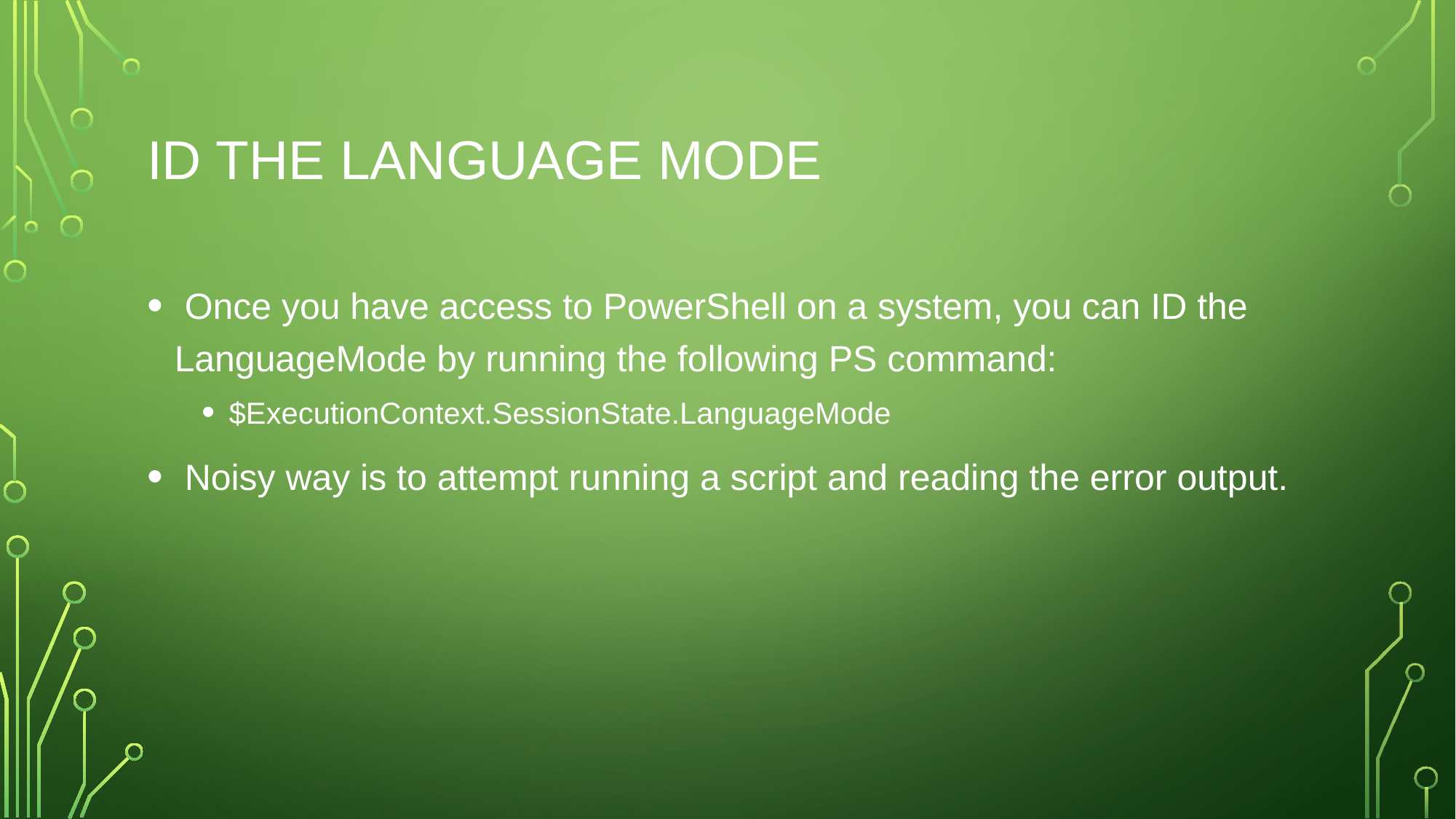

# ID the language mode
 Once you have access to PowerShell on a system, you can ID the LanguageMode by running the following PS command:
$ExecutionContext.SessionState.LanguageMode
 Noisy way is to attempt running a script and reading the error output.